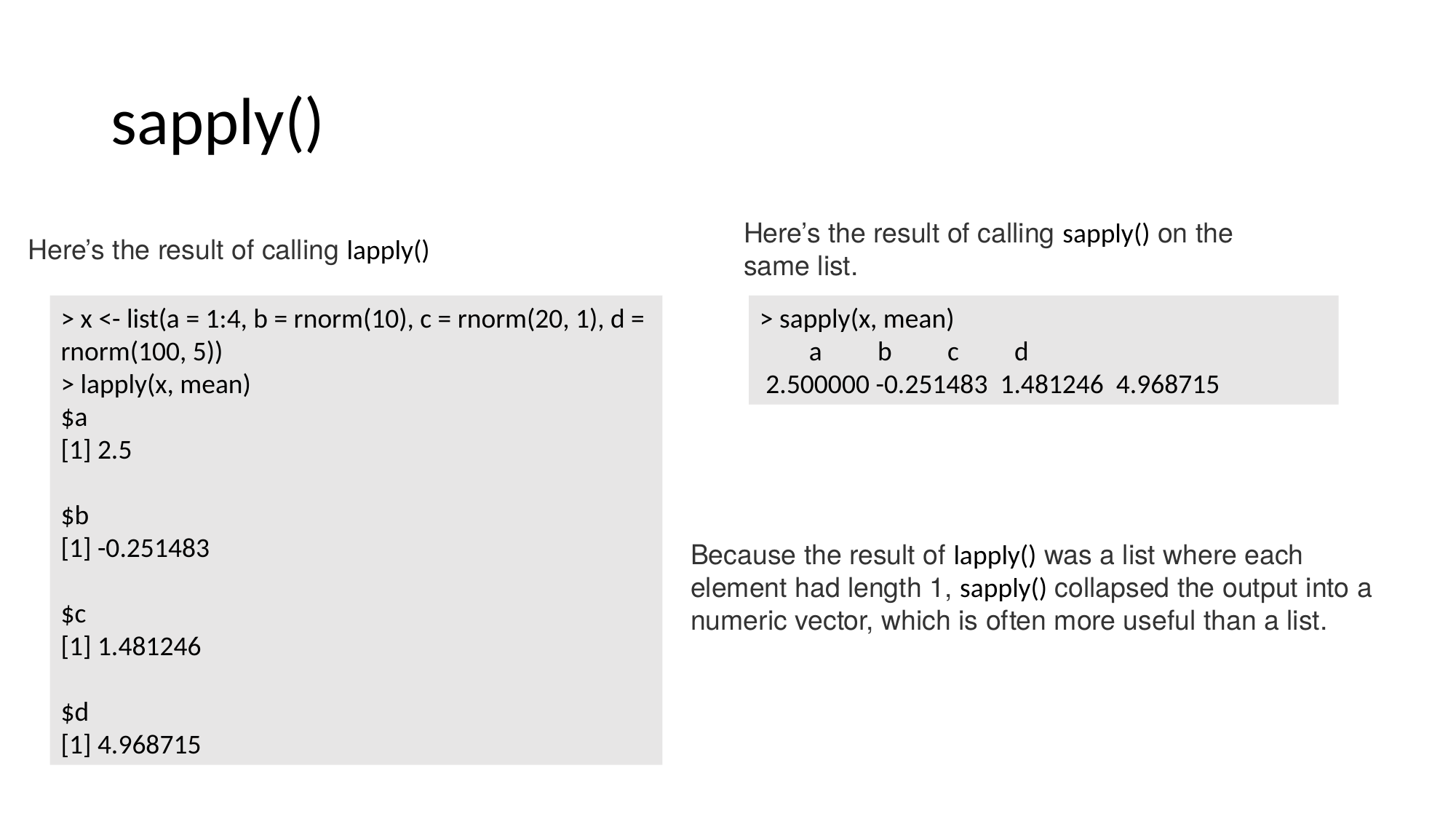

# sapply()
Here’s the result of calling sapply() on the same list.
Here’s the result of calling lapply()
> sapply(x, mean)
        a         b         c         d
 2.500000 -0.251483  1.481246  4.968715
> x <- list(a = 1:4, b = rnorm(10), c = rnorm(20, 1), d = rnorm(100, 5))
> lapply(x, mean)
$a
[1] 2.5

$b
[1] -0.251483

$c
[1] 1.481246

$d
[1] 4.968715
Because the result of lapply() was a list where each element had length 1, sapply() collapsed the output into a numeric vector, which is often more useful than a list.